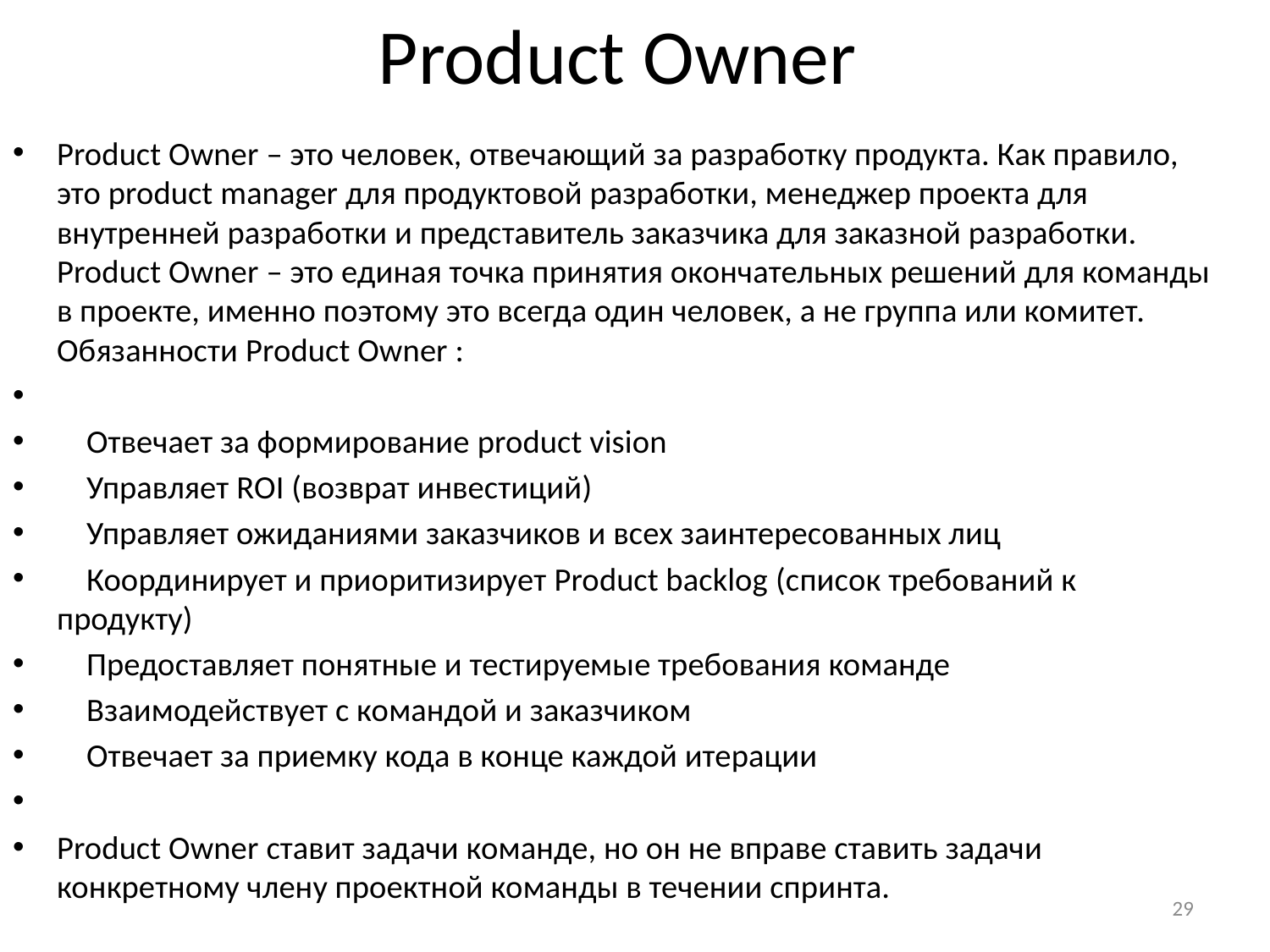

# Product Owner
Product Owner – это человек, отвечающий за разработку продукта. Как правило, это product manager для продуктовой разработки, менеджер проекта для внутренней разработки и представитель заказчика для заказной разработки. Product Owner – это единая точка принятия окончательных решений для команды в проекте, именно поэтому это всегда один человек, а не группа или комитет. Обязанности Product Owner :

    Отвечает за формирование product vision
    Управляет ROI (возврат инвестиций)
    Управляет ожиданиями заказчиков и всех заинтересованных лиц
    Координирует и приоритизирует Product backlog (список требований к продукту)
    Предоставляет понятные и тестируемые требования команде
    Взаимодействует с командой и заказчиком
    Отвечает за приемку кода в конце каждой итерации

Product Owner ставит задачи команде, но он не вправе ставить задачи конкретному члену проектной команды в течении спринта.

29